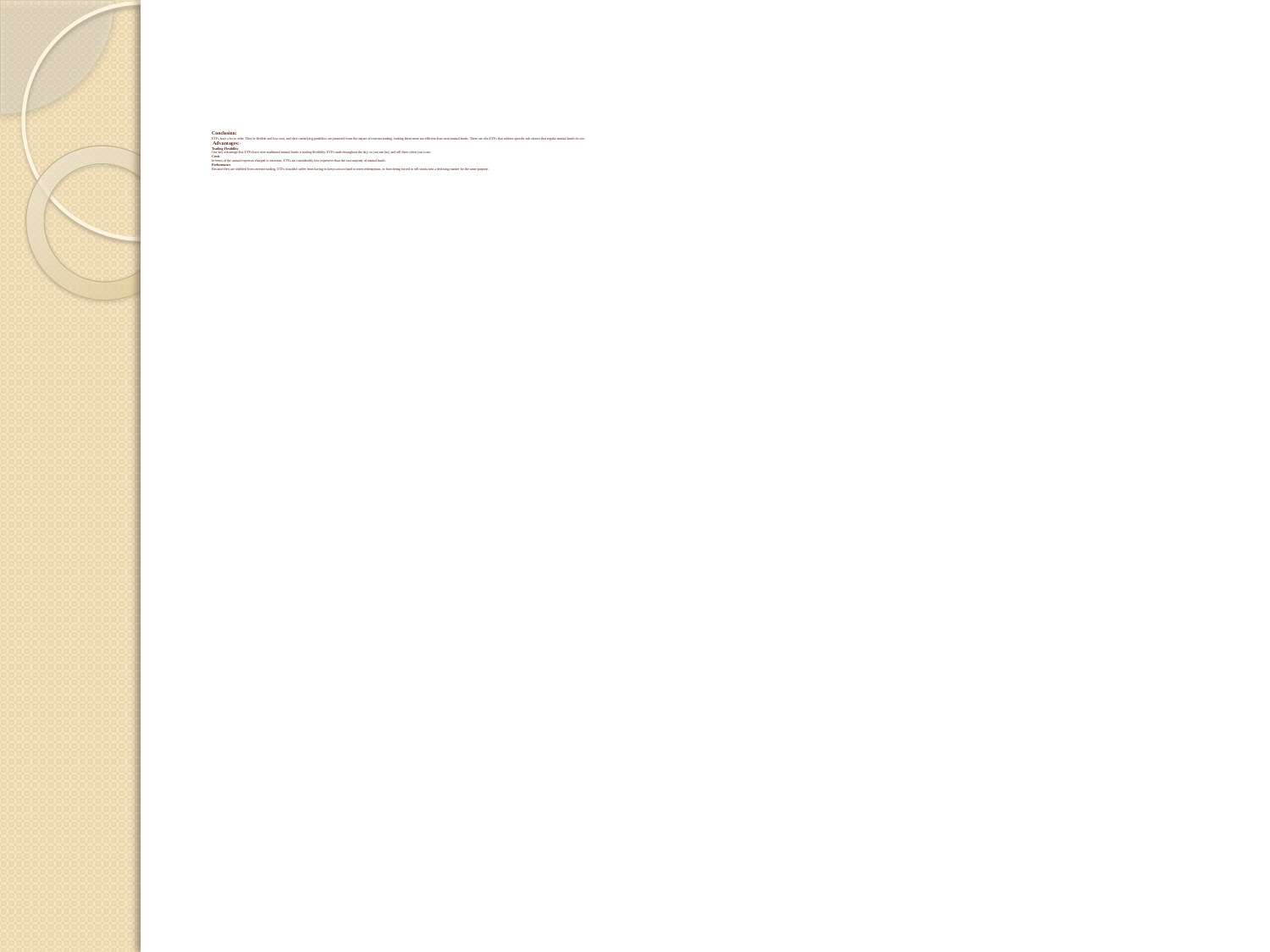

# Conclusion: ETFs have a lot to offer. They're flexible and low-cost, and their underlying portfolios are protected from the impact of investor trading, making them more tax-efficient than most mutual funds. There are also ETFs that address specific sub sectors that regular mutual funds do not. Advantages:- Trading Flexibility One key advantage that ETFs have over traditional mutual funds is trading flexibility. ETFs trade throughout the day, so you can buy and sell them when you want. Costs In terms of the annual expenses charged to investors, ETFs are considerably less expensive than the vast majority of mutual funds. Performance Because they are shielded from investor trading, ETFs shouldn't suffer from having to keep cash on hand to meet redemptions, or from being forced to sell stocks into a declining market for the same purpose.